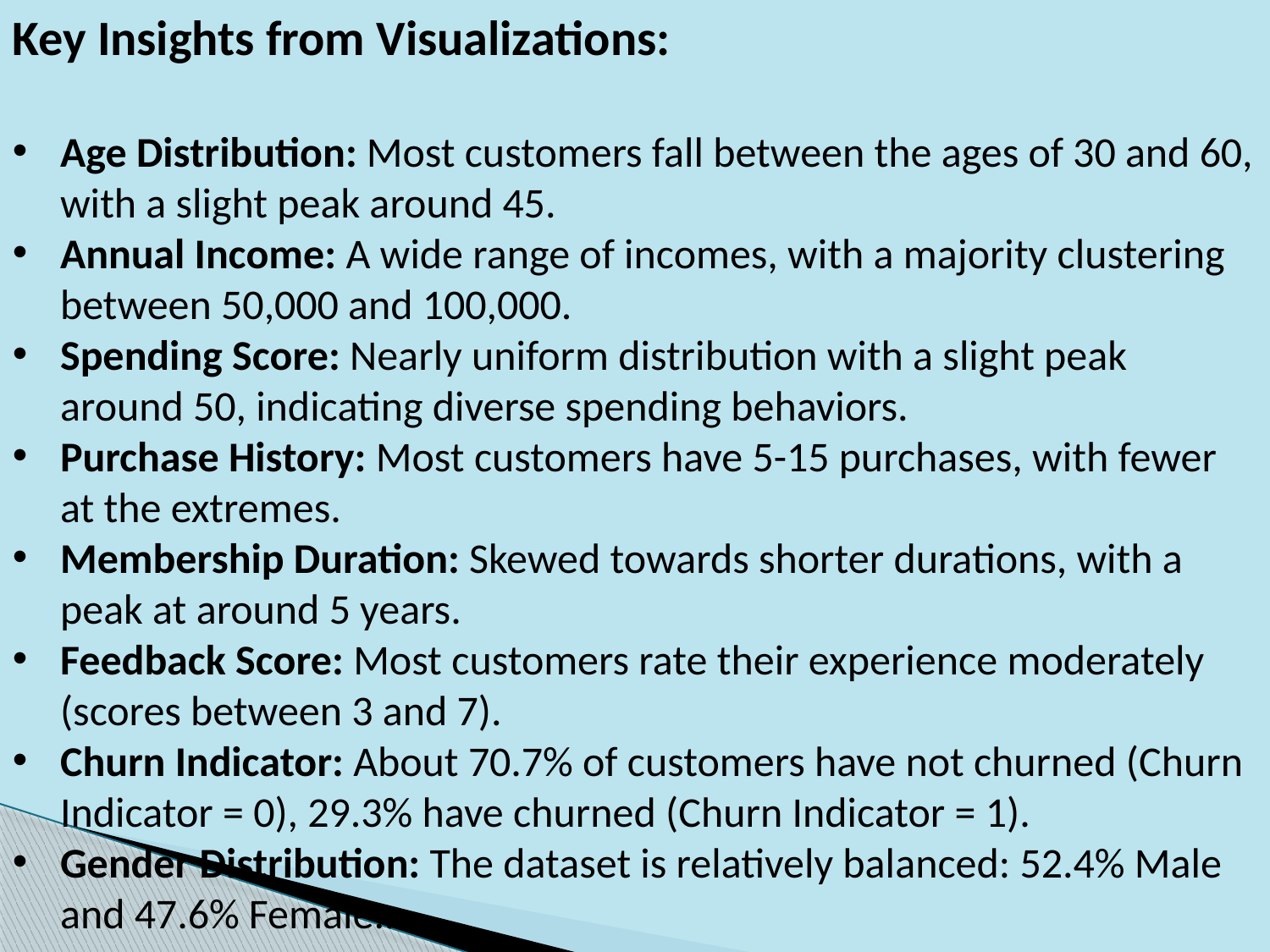

Key Insights from Visualizations:

Age Distribution: Most customers fall between the ages of 30 and 60, with a slight peak around 45.
Annual Income: A wide range of incomes, with a majority clustering between 50,000 and 100,000.
Spending Score: Nearly uniform distribution with a slight peak around 50, indicating diverse spending behaviors.
Purchase History: Most customers have 5-15 purchases, with fewer at the extremes.
Membership Duration: Skewed towards shorter durations, with a peak at around 5 years.
Feedback Score: Most customers rate their experience moderately (scores between 3 and 7).
Churn Indicator: About 70.7% of customers have not churned (Churn Indicator = 0), 29.3% have churned (Churn Indicator = 1).
Gender Distribution: The dataset is relatively balanced: 52.4% Male and 47.6% Female..